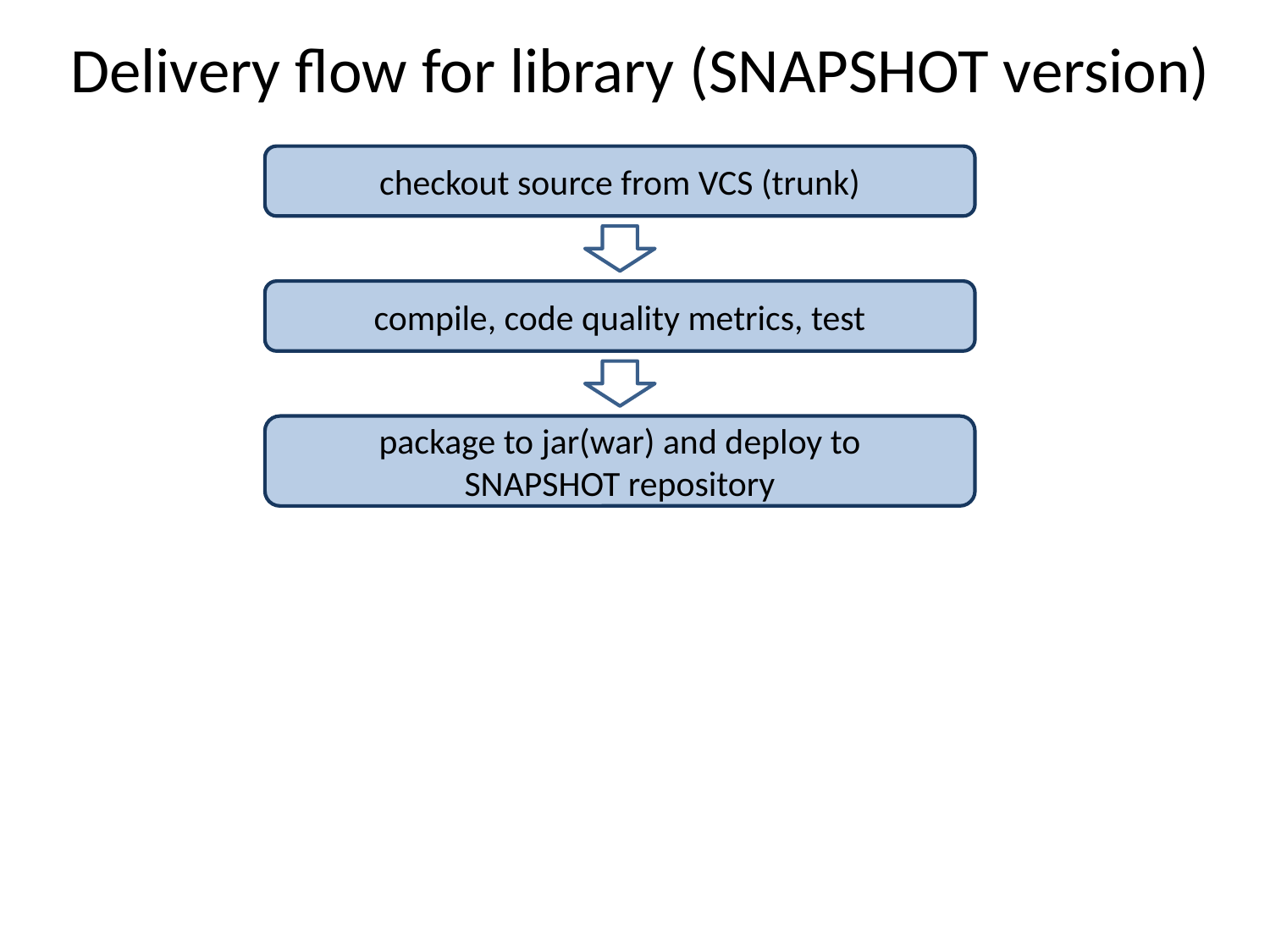

# Delivery flow for library (SNAPSHOT version)
checkout source from VCS (trunk)

compile, code quality metrics, test

package to jar(war) and deploy to
SNAPSHOT repository